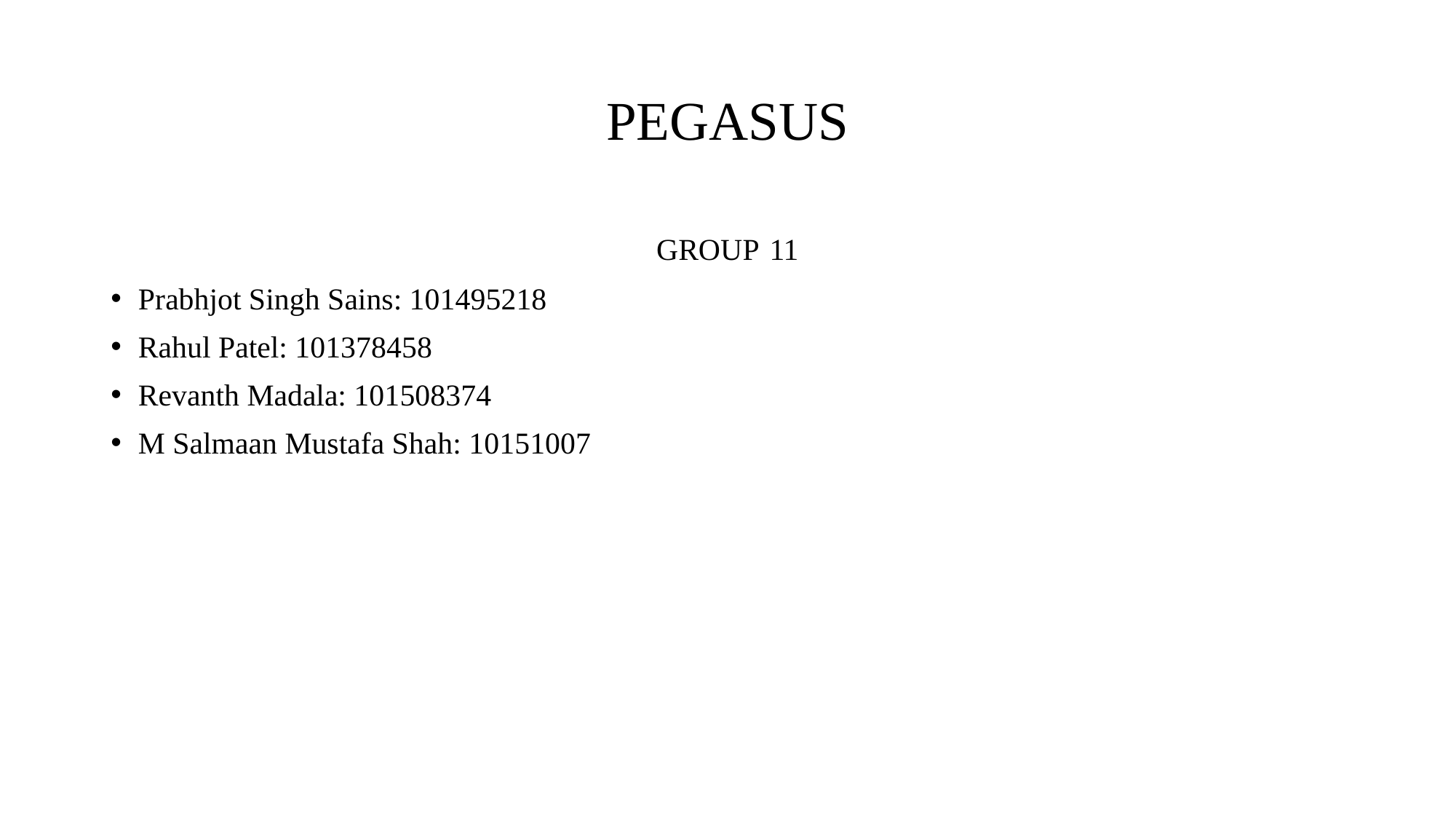

# PEGASUS
GROUP 11
Prabhjot Singh Sains: 101495218
Rahul Patel: 101378458
Revanth Madala: 101508374
M Salmaan Mustafa Shah: 10151007